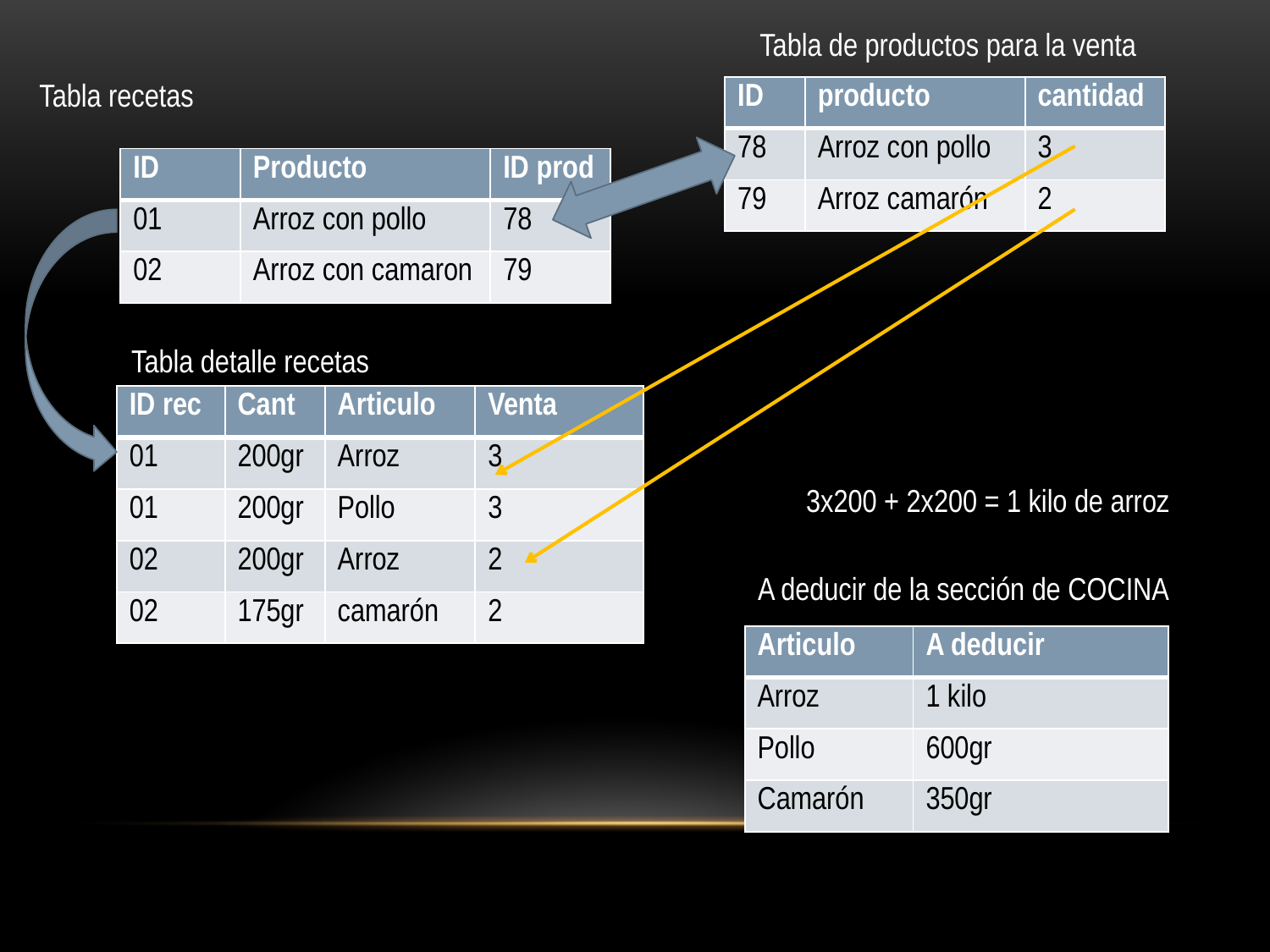

Tabla de productos para la venta
Tabla recetas
| ID | producto | cantidad |
| --- | --- | --- |
| 78 | Arroz con pollo | 3 |
| 79 | Arroz camarón | 2 |
| ID | Producto | ID prod |
| --- | --- | --- |
| 01 | Arroz con pollo | 78 |
| 02 | Arroz con camaron | 79 |

Tabla detalle recetas
| ID rec | Cant | Articulo | Venta |
| --- | --- | --- | --- |
| 01 | 200gr | Arroz | 3 |
| 01 | 200gr | Pollo | 3 |
| 02 | 200gr | Arroz | 2 |
| 02 | 175gr | camarón | 2 |
3x200 + 2x200 = 1 kilo de arroz
A deducir de la sección de COCINA
| Articulo | A deducir |
| --- | --- |
| Arroz | 1 kilo |
| Pollo | 600gr |
| Camarón | 350gr |